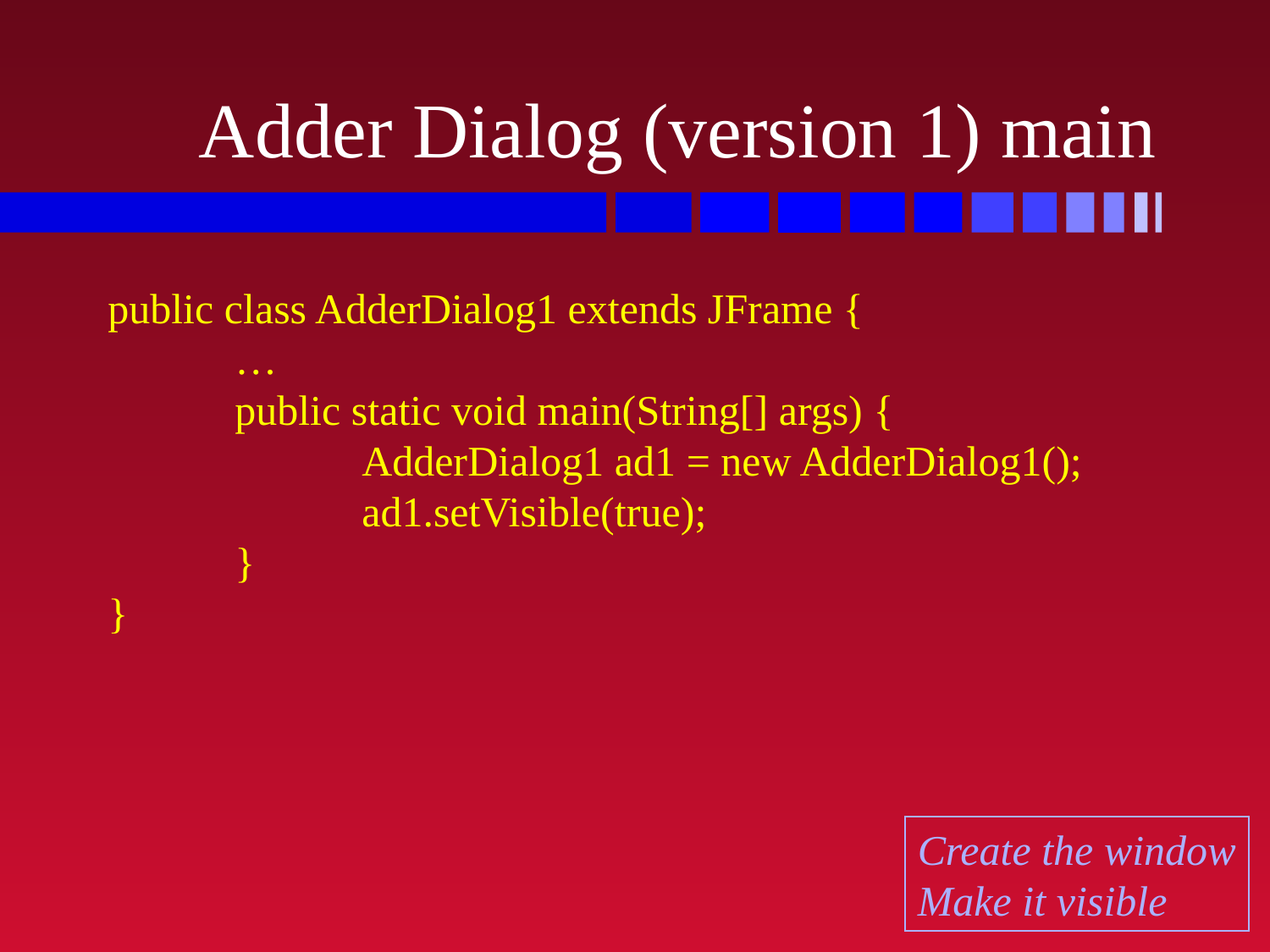

# Adder Dialog (version 1) main
public class AdderDialog1 extends JFrame {
	…
	public static void main(String[] args) {
		AdderDialog1 ad1 = new AdderDialog1();
		ad1.setVisible(true);
	}
}
Create the window
Make it visible